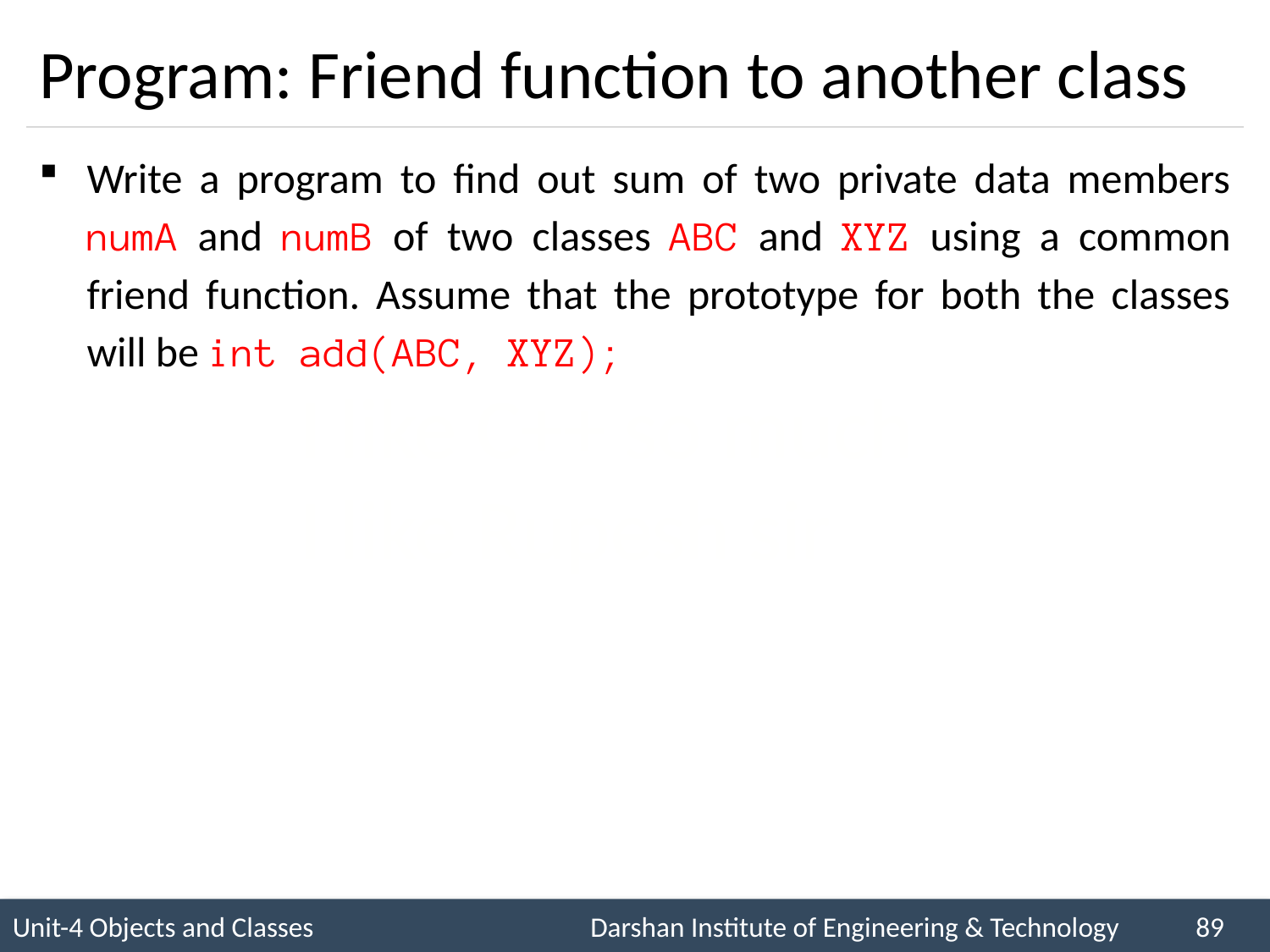

# Program: Friend function to another class
Write a program to find out sum of two private data members numA and numB of two classes ABC and XYZ using a common friend function. Assume that the prototype for both the classes will be int add(ABC, XYZ);